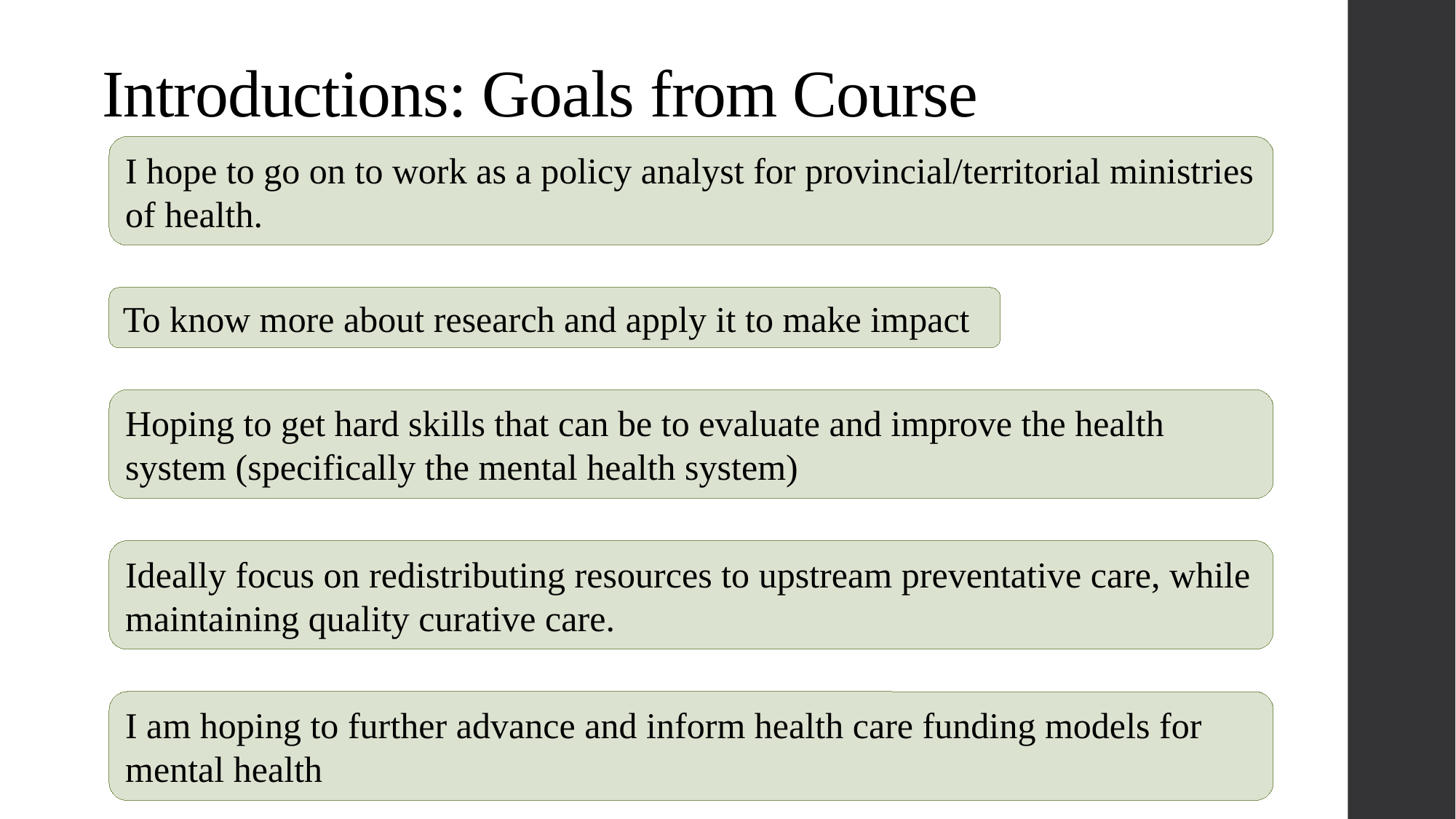

# Introductions: Goals from Course
I hope to go on to work as a policy analyst for provincial/territorial ministries of health.
To know more about research and apply it to make impact
Hoping to get hard skills that can be to evaluate and improve the health system (specifically the mental health system)
Ideally focus on redistributing resources to upstream preventative care, while maintaining quality curative care.
I am hoping to further advance and inform health care funding models for mental health